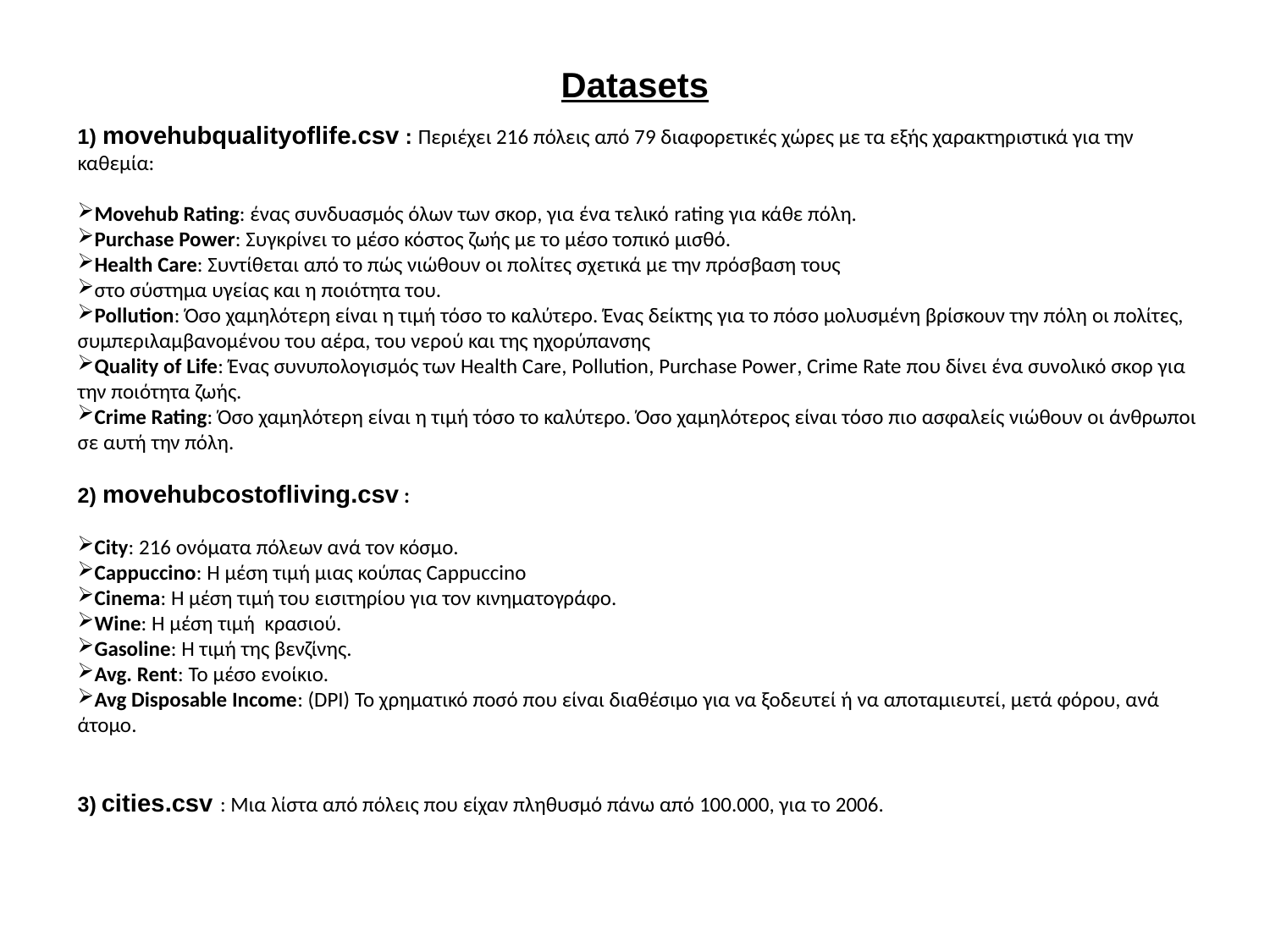

Datasets
1) movehubqualityoflife.csv : Περιέχει 216 πόλεις από 79 διαφορετικές χώρες με τα εξής χαρακτηριστικά για την καθεμία:

Movehub Rating: ένας συνδυασμός όλων των σκορ, για ένα τελικό rating για κάθε πόλη.
Purchase Power: Συγκρίνει το μέσο κόστος ζωής με το μέσο τοπικό μισθό.
Health Care: Συντίθεται από το πώς νιώθουν οι πολίτες σχετικά με την πρόσβαση τους
στο σύστημα υγείας και η ποιότητα του.
Pollution: Όσο χαμηλότερη είναι η τιμή τόσο το καλύτερο. Ένας δείκτης για το πόσο μολυσμένη βρίσκουν την πόλη οι πολίτες, συμπεριλαμβανομένου του αέρα, του νερού και της ηχορύπανσης
Quality of Life: Ένας συνυπολογισμός των Health Care, Pollution, Purchase Power, Crime Rate που δίνει ένα συνολικό σκορ για την ποιότητα ζωής.
Crime Rating: Όσο χαμηλότερη είναι η τιμή τόσο το καλύτερο. Όσο χαμηλότερος είναι τόσο πιο ασφαλείς νιώθουν οι άνθρωποι σε αυτή την πόλη.

2) movehubcostofliving.csv :

City: 216 ονόματα πόλεων ανά τον κόσμο.
Cappuccino: Η μέση τιμή μιας κούπας Cappuccino
Cinema: Η μέση τιμή του εισιτηρίου για τον κινηματογράφο.
Wine: Η μέση τιμή  κρασιού.
Gasoline: Η τιμή της βενζίνης.
Avg. Rent: Το μέσο ενοίκιο.
Avg Disposable Income: (DPI) Το χρηματικό ποσό που είναι διαθέσιμο για να ξοδευτεί ή να αποταμιευτεί, μετά φόρου, ανά άτομο.

3) cities.csv : Μια λίστα από πόλεις που είχαν πληθυσμό πάνω από 100.000, για το 2006.